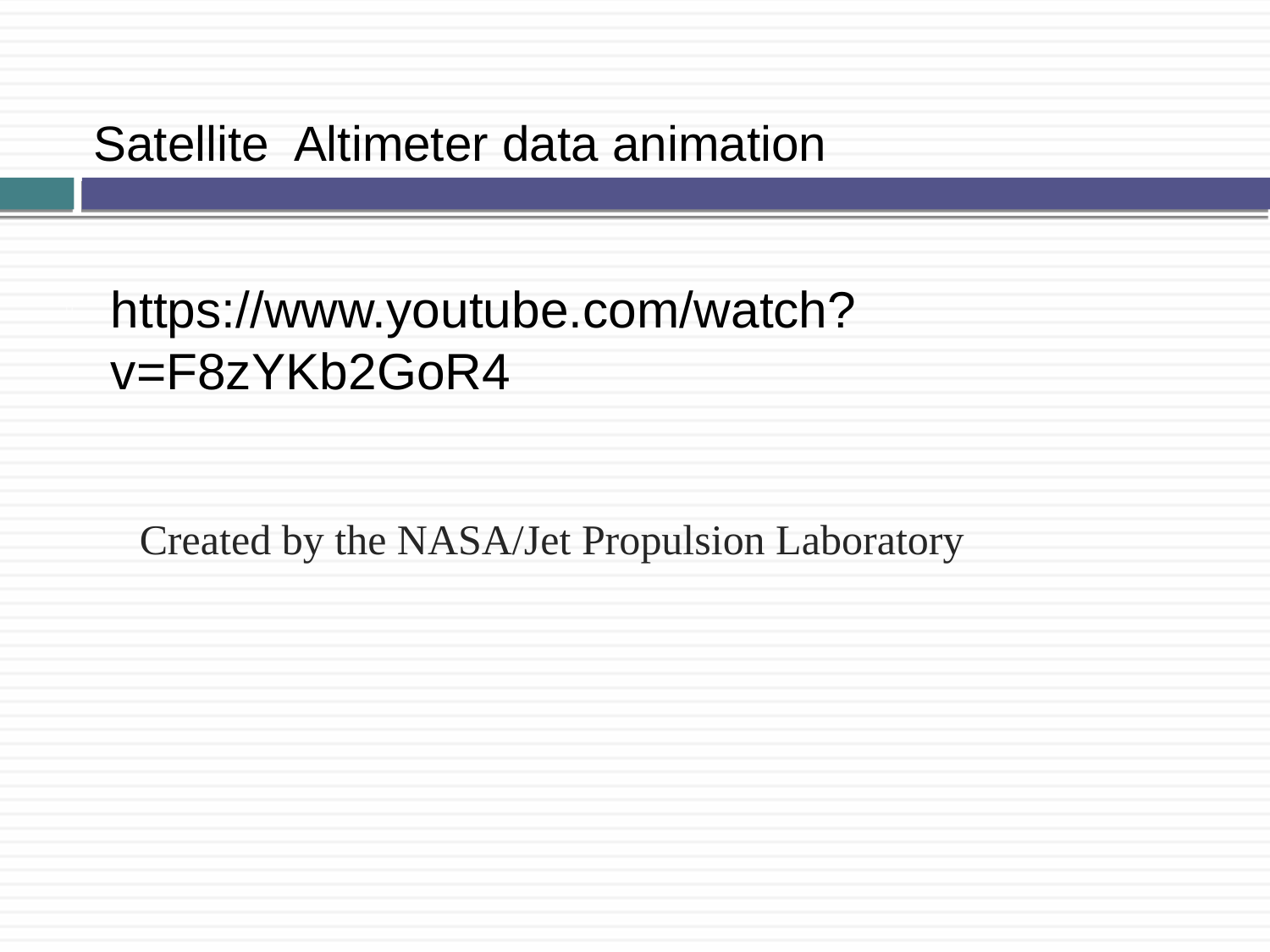

Satellite  Altimeter data animation
https://www.youtube.com/watch?v=F8zYKb2GoR4
Created by the NASA/Jet Propulsion Laboratory